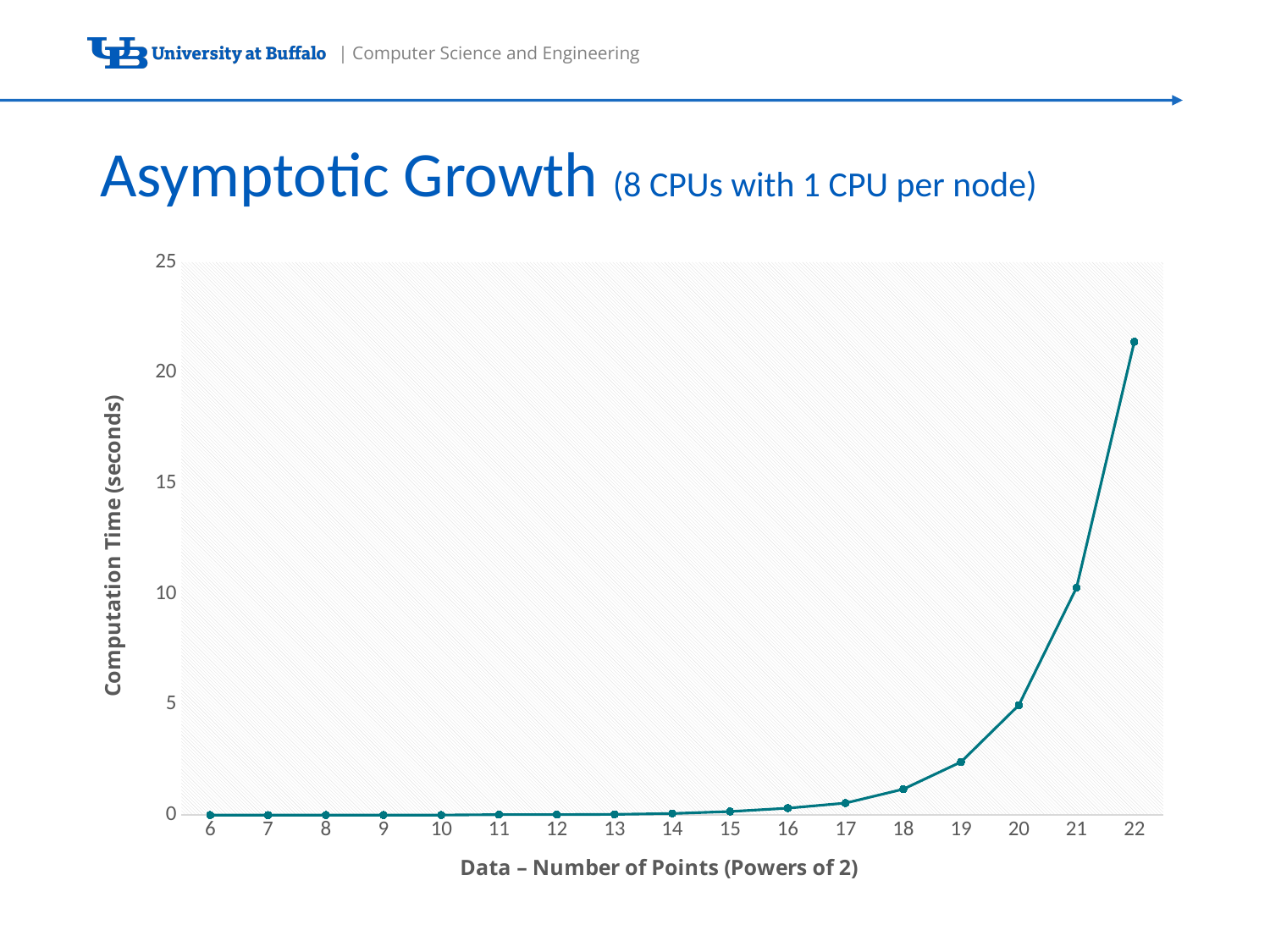

# Asymptotic Growth (8 CPUs with 1 CPU per node)

### Chart

| Category | 4 Million Points |
|---|---|
| 6 | 0.0 |
| 7 | 0.0 |
| 8 | 0.0 |
| 9 | 0.0 |
| 10 | 0.0 |
| 11 | 0.02 |
| 12 | 0.02 |
| 13 | 0.03 |
| 14 | 0.07 |
| 15 | 0.16 |
| 16 | 0.31 |
| 17 | 0.54 |
| 18 | 1.17 |
| 19 | 2.4 |
| 20 | 4.97 |
| 21 | 10.28 |
| 22 | 21.4 |